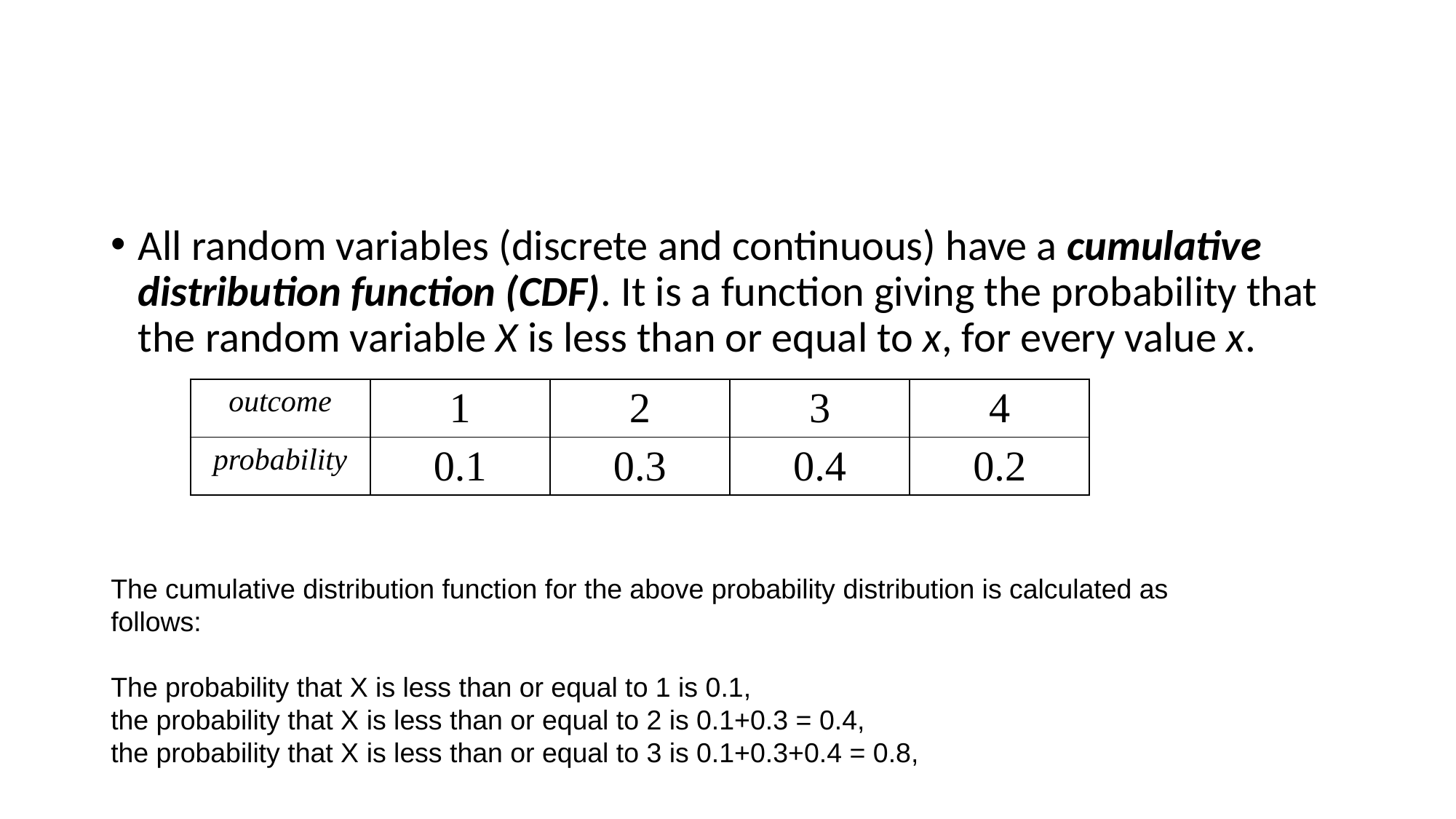

#
All random variables (discrete and continuous) have a cumulative distribution function (CDF). It is a function giving the probability that the random variable X is less than or equal to x, for every value x.

| outcome | 1 | 2 | 3 | 4 |
| --- | --- | --- | --- | --- |
| probability | 0.1 | 0.3 | 0.4 | 0.2 |
The cumulative distribution function for the above probability distribution is calculated as follows:
The probability that X is less than or equal to 1 is 0.1,
the probability that X is less than or equal to 2 is 0.1+0.3 = 0.4,
the probability that X is less than or equal to 3 is 0.1+0.3+0.4 = 0.8,